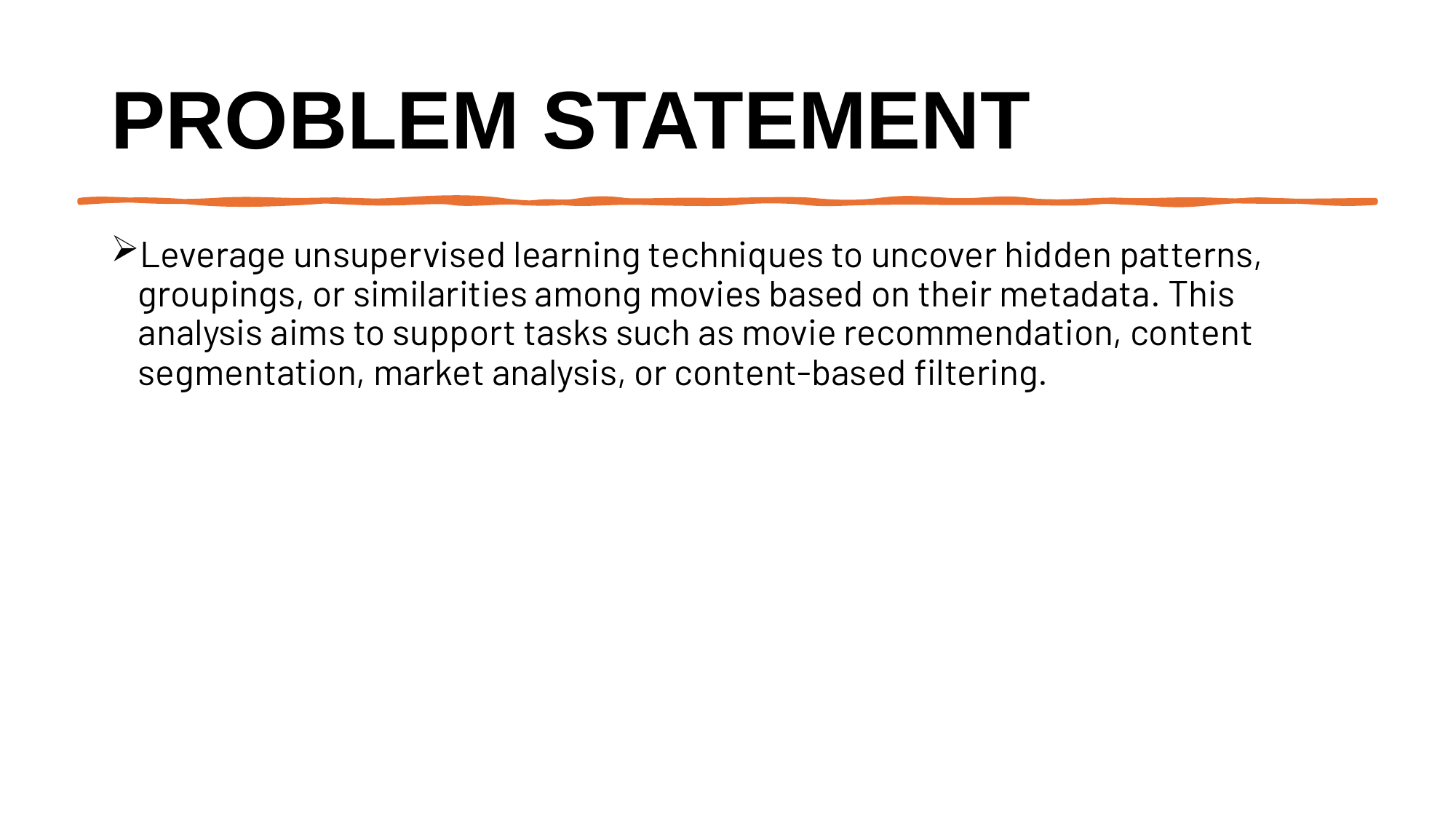

# Problem Statement

Leverage unsupervised learning techniques to uncover hidden patterns, groupings, or similarities among movies based on their metadata. This analysis aims to support tasks such as movie recommendation, content segmentation, market analysis, or content-based filtering.